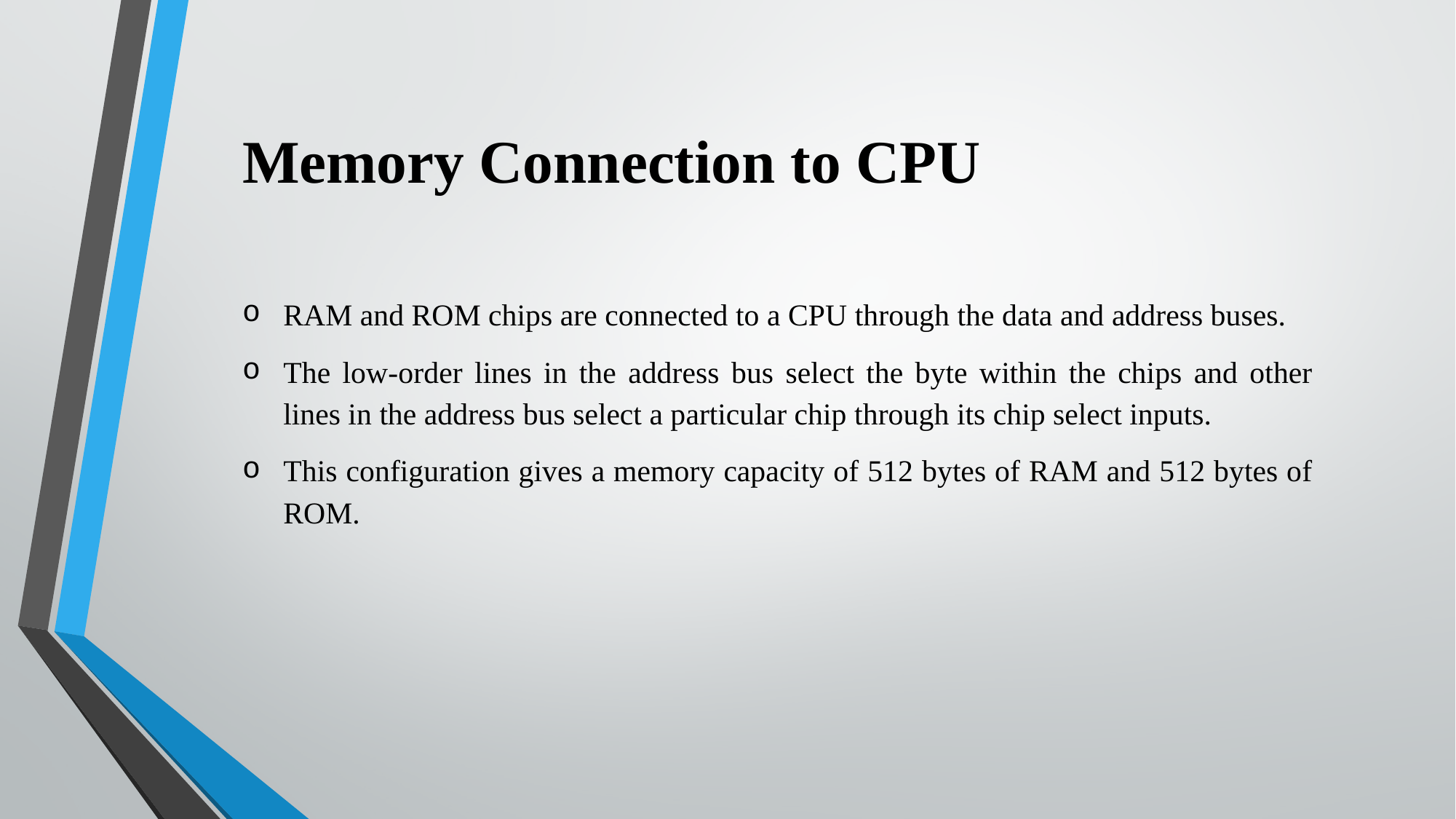

Memory Connection to CPU

RAM and ROM chips are connected to a CPU through the data and address buses.
The low-order lines in the address bus select the byte within the chips and other lines in the address bus select a particular chip through its chip select inputs.
This configuration gives a memory capacity of 512 bytes of RAM and 512 bytes of ROM.